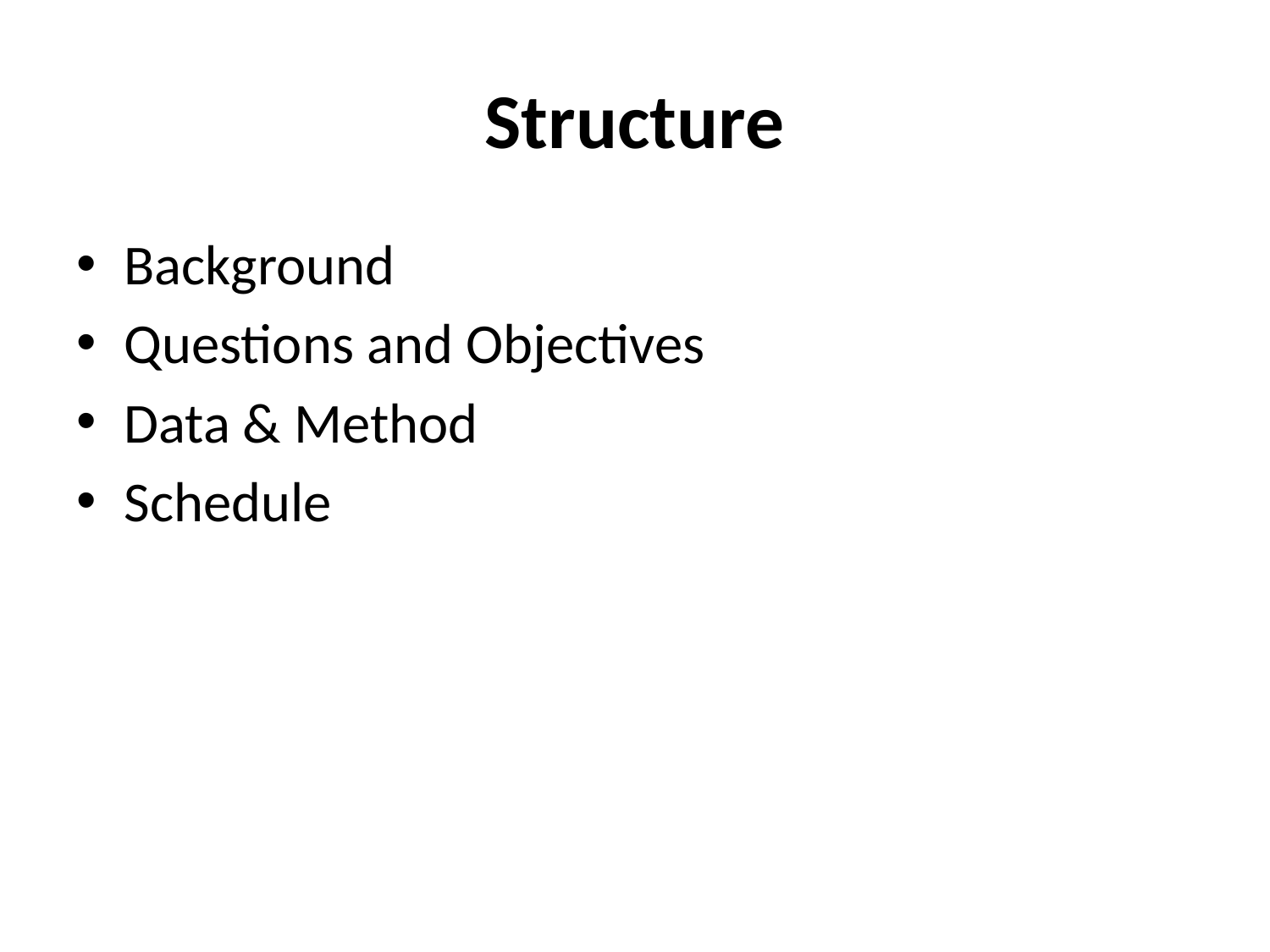

# Structure
Background
Questions and Objectives
Data & Method
Schedule